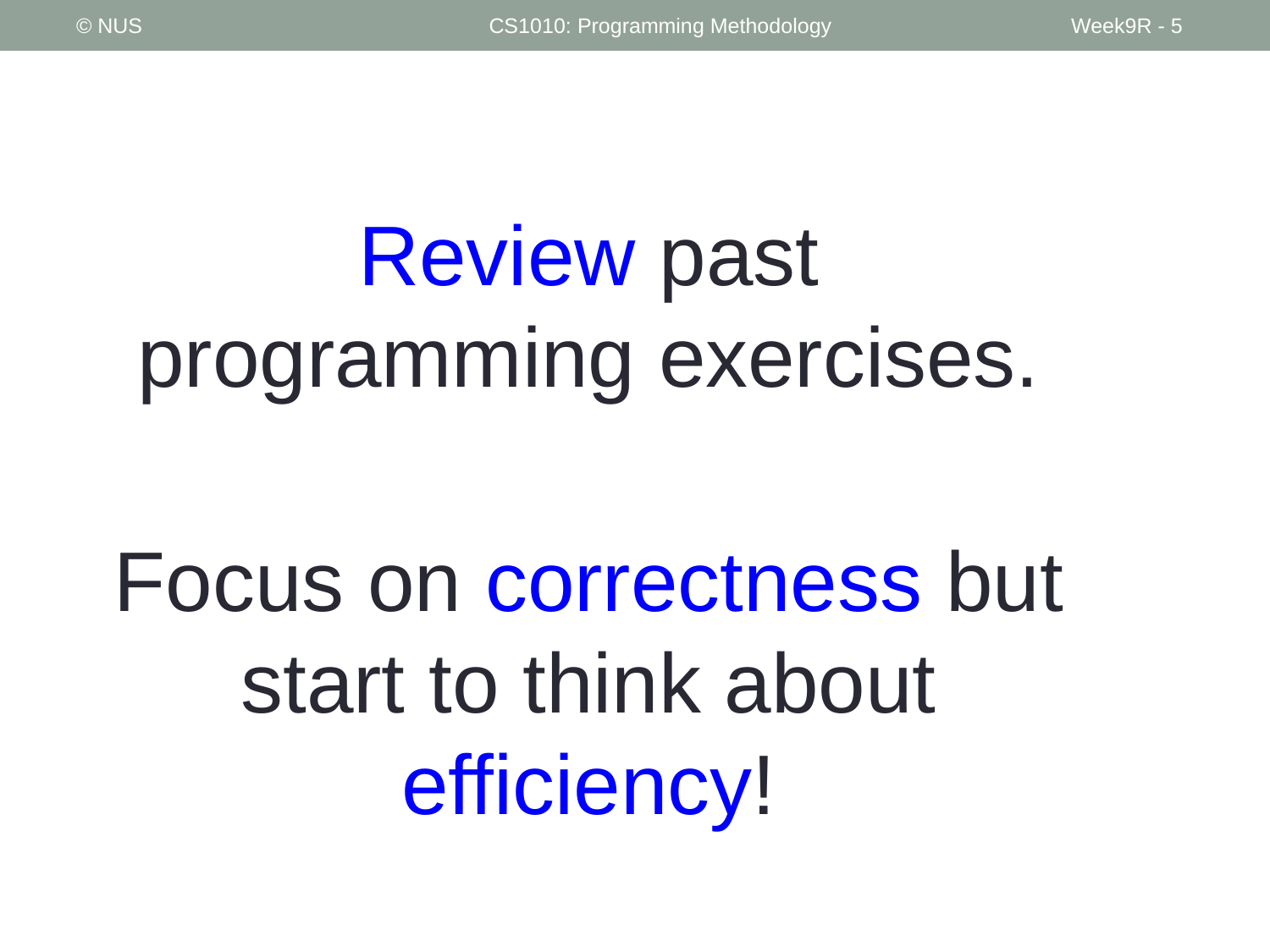

© NUS
CS1010: Programming Methodology
Week9R - 5
Review past programming exercises.

Focus on correctness but start to think about efficiency!